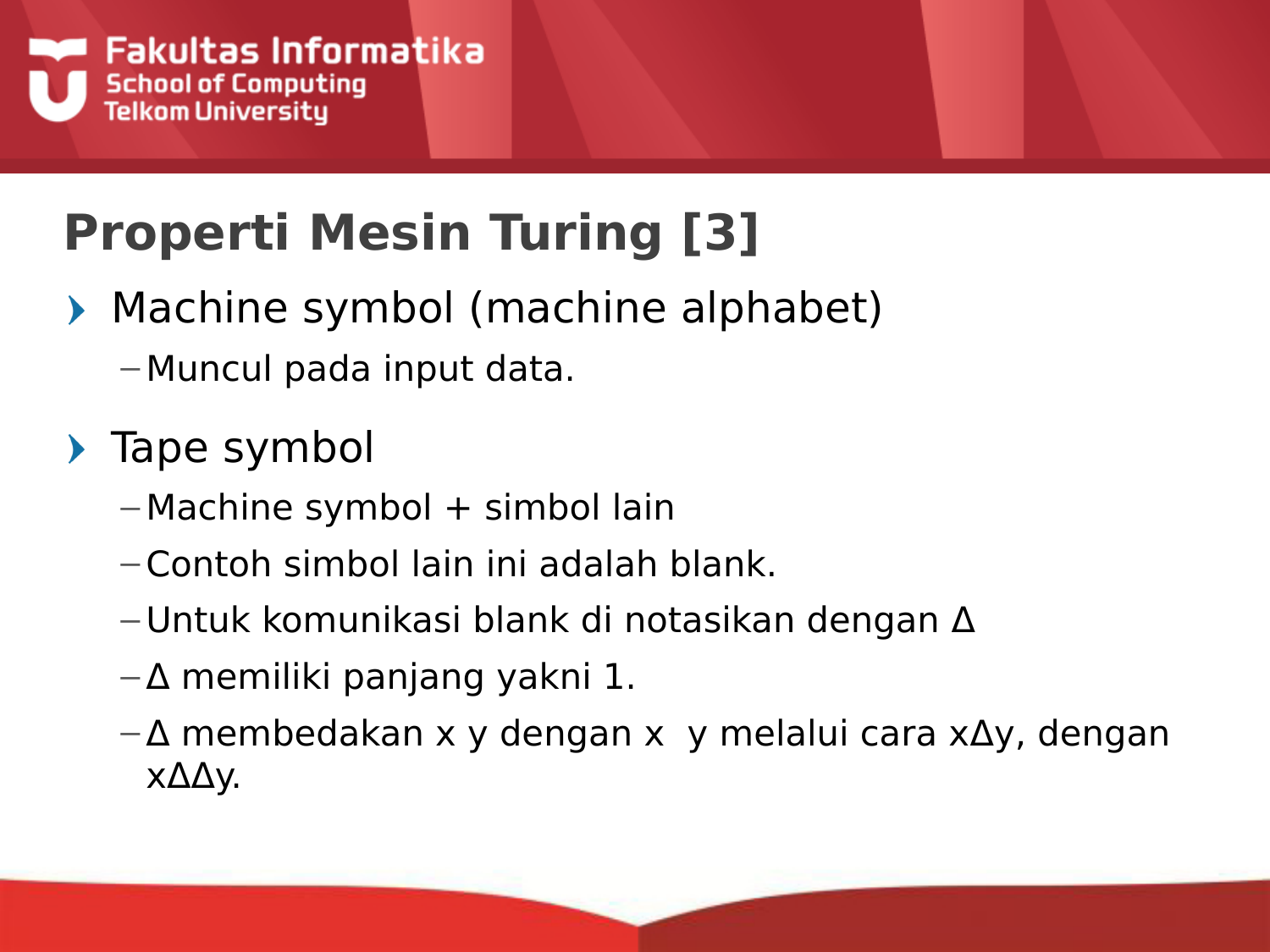

# Properti Mesin Turing [3]
Machine symbol (machine alphabet)
Muncul pada input data.
Tape symbol
Machine symbol + simbol lain
Contoh simbol lain ini adalah blank.
Untuk komunikasi blank di notasikan dengan Δ
Δ memiliki panjang yakni 1.
Δ membedakan x y dengan x  y melalui cara xΔy, dengan xΔΔy.